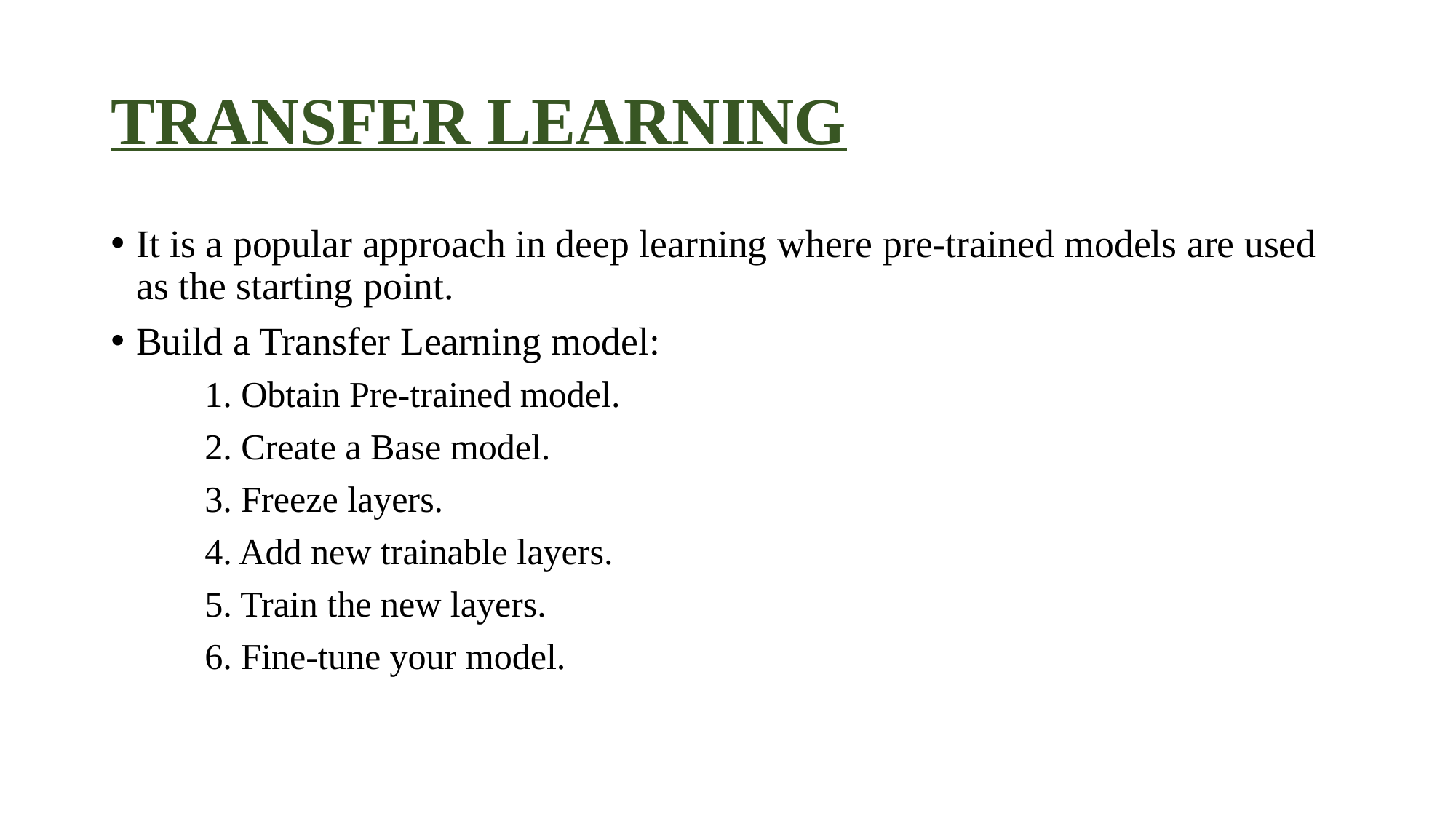

# TRANSFER LEARNING
It is a popular approach in deep learning where pre-trained models are used as the starting point.
Build a Transfer Learning model:
	1. Obtain Pre-trained model.
	2. Create a Base model.
	3. Freeze layers.
	4. Add new trainable layers.
	5. Train the new layers.
	6. Fine-tune your model.